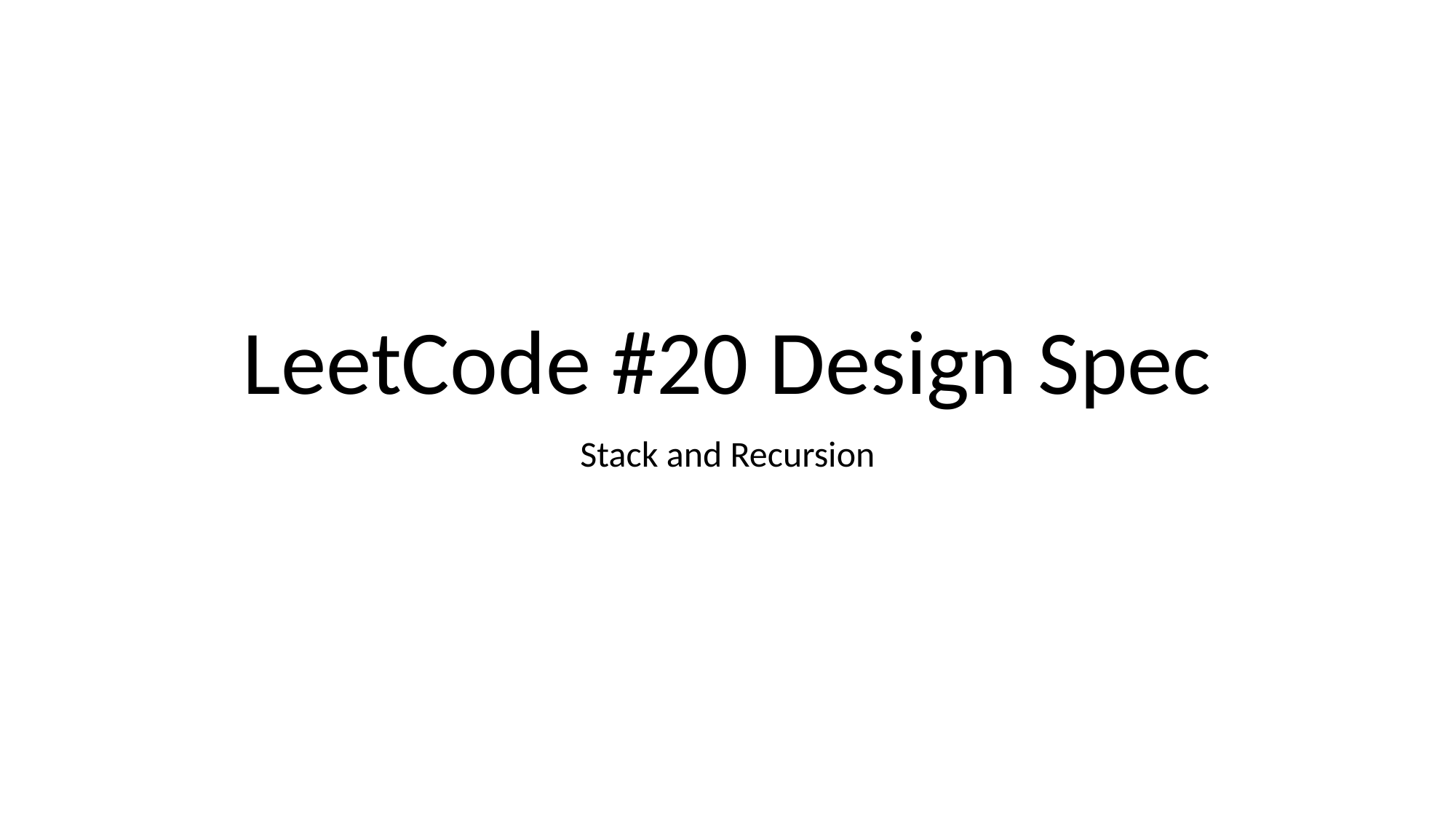

# LeetCode #20 Design Spec
Stack and Recursion